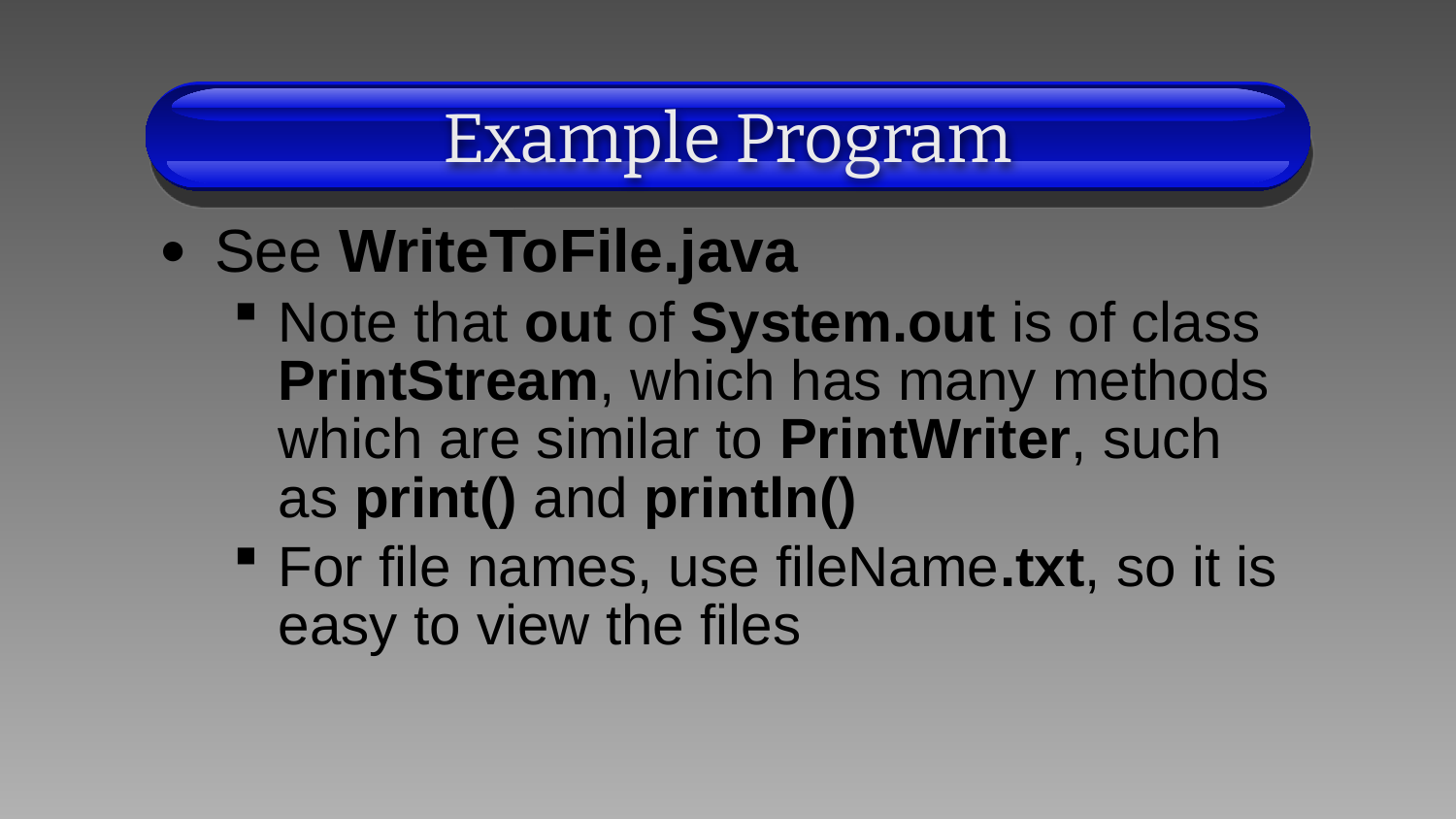

# Example Program
See WriteToFile.java
Note that out of System.out is of class PrintStream, which has many methods which are similar to PrintWriter, such as print() and println()
For file names, use fileName.txt, so it is easy to view the files